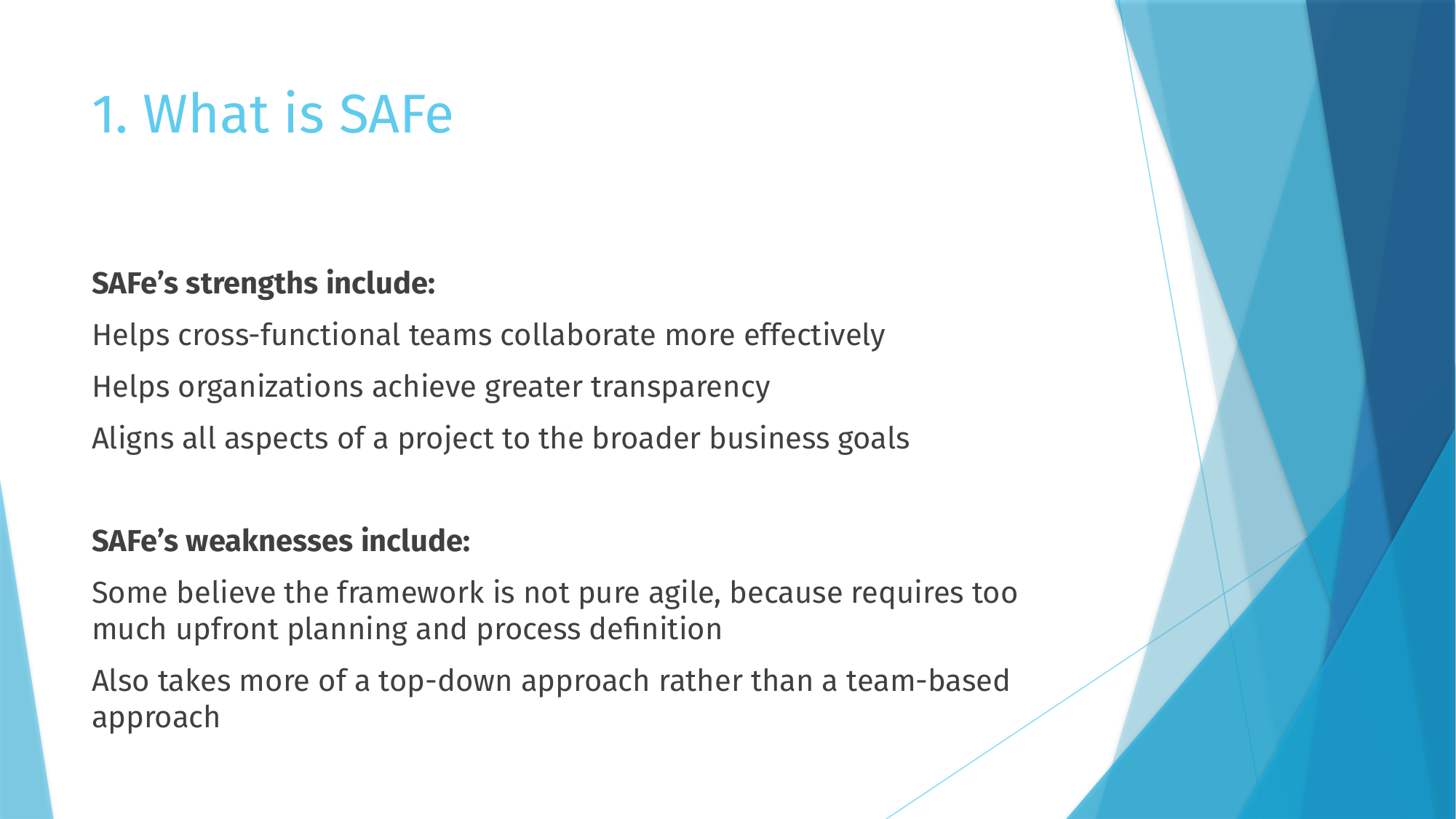

# 1. What is SAFe
SAFe’s strengths include:
Helps cross-functional teams collaborate more effectively
Helps organizations achieve greater transparency
Aligns all aspects of a project to the broader business goals

SAFe’s weaknesses include:
Some believe the framework is not pure agile, because requires too much upfront planning and process definition
Also takes more of a top-down approach rather than a team-based approach